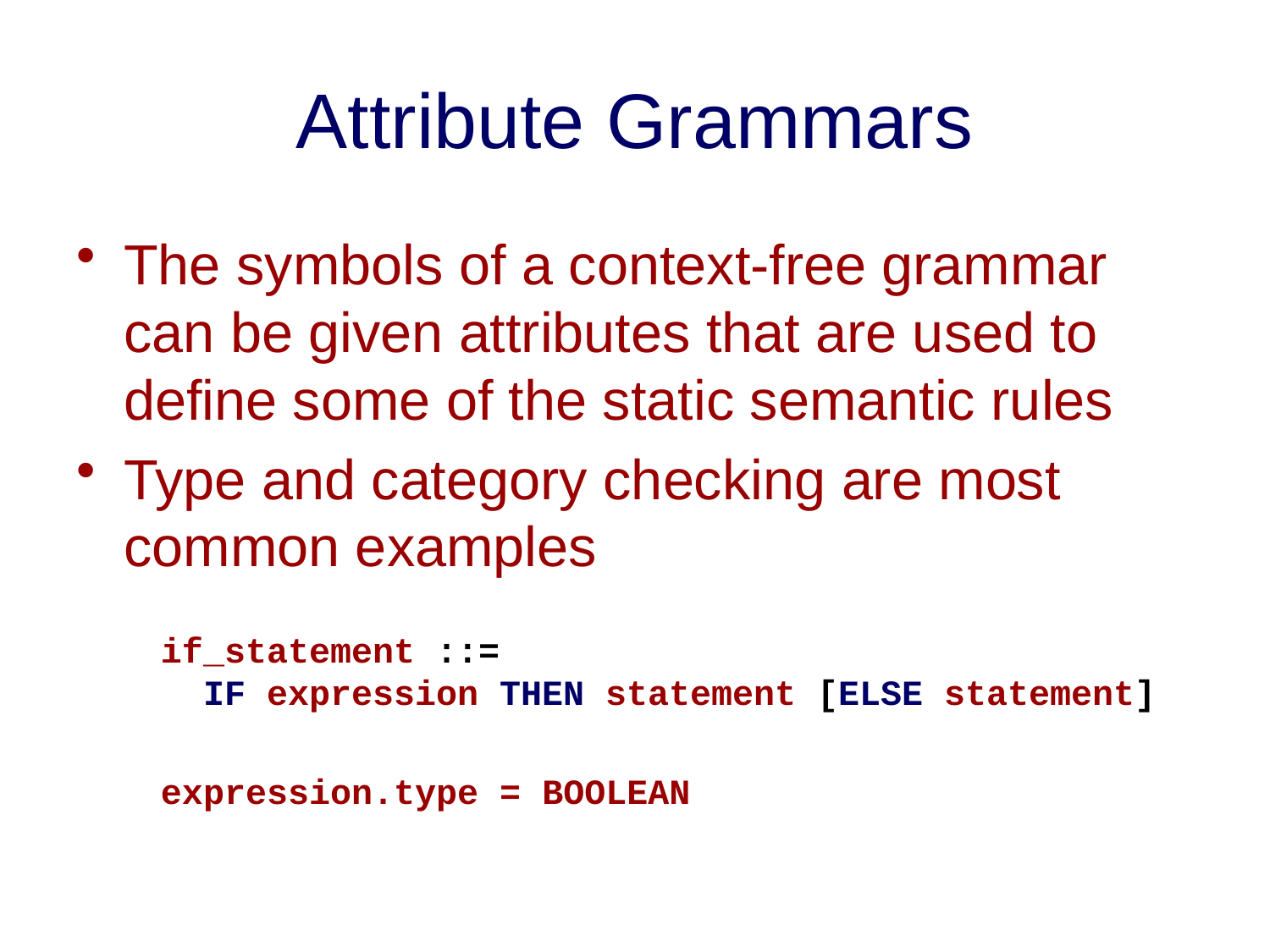

# Attribute Grammars
The symbols of a context-free grammar can be given attributes that are used to define some of the static semantic rules
Type and category checking are most common examples
    if_statement ::=
  	IF expression THEN statement [ELSE statement]

    expression.type = BOOLEAN